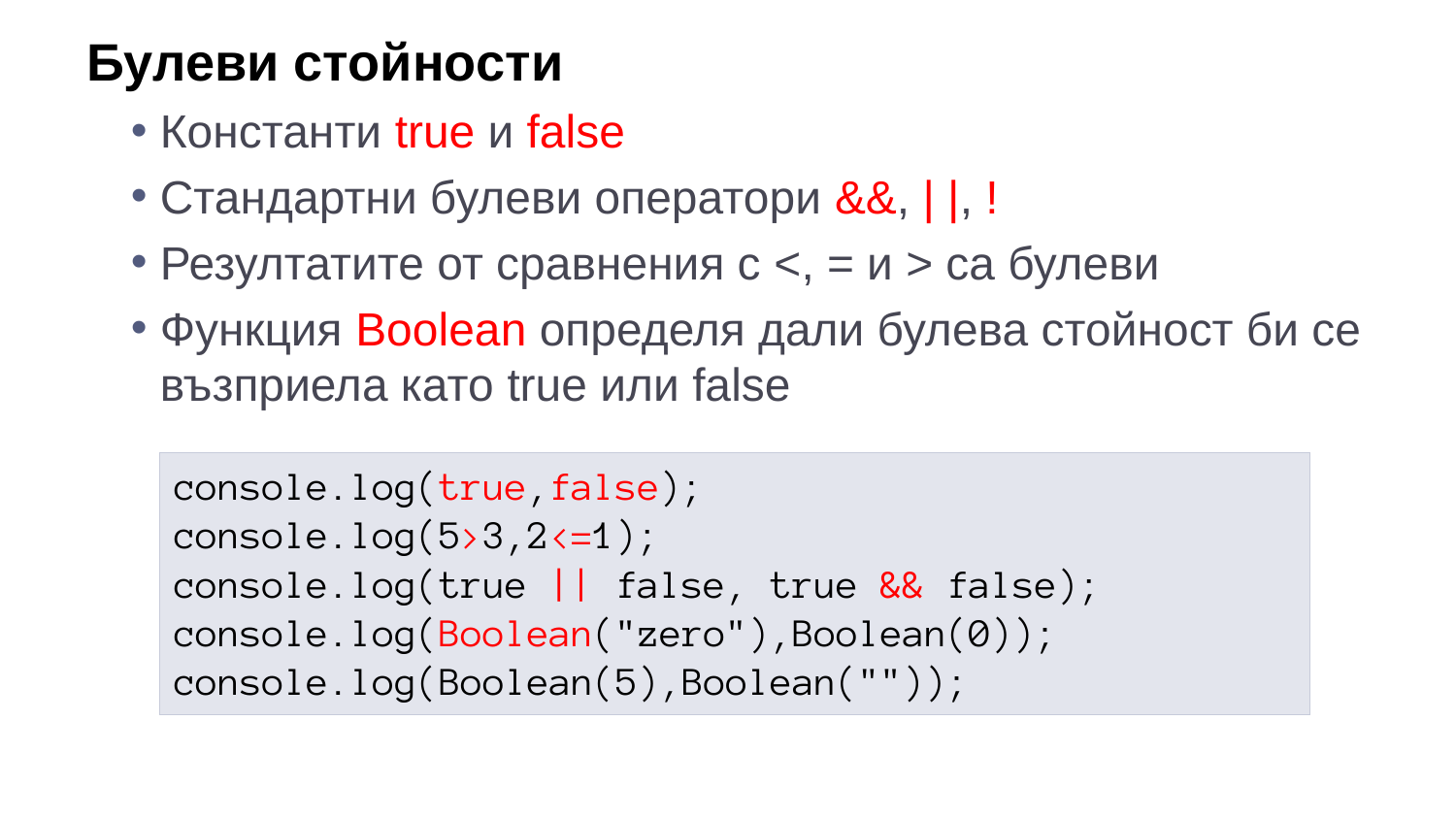

Булеви стойности
Константи true и false
Стандартни булеви оператори &&, | |, !
Резултатите от сравнения с <, = и > са булеви
Функция Boolean определя дали булева стойност би се възприела като true или false

console.log(true,false);
console.log(5>3,2<=1);
console.log(true || false, true && false);
console.log(Boolean("zero"),Boolean(0));
console.log(Boolean(5),Boolean(""));